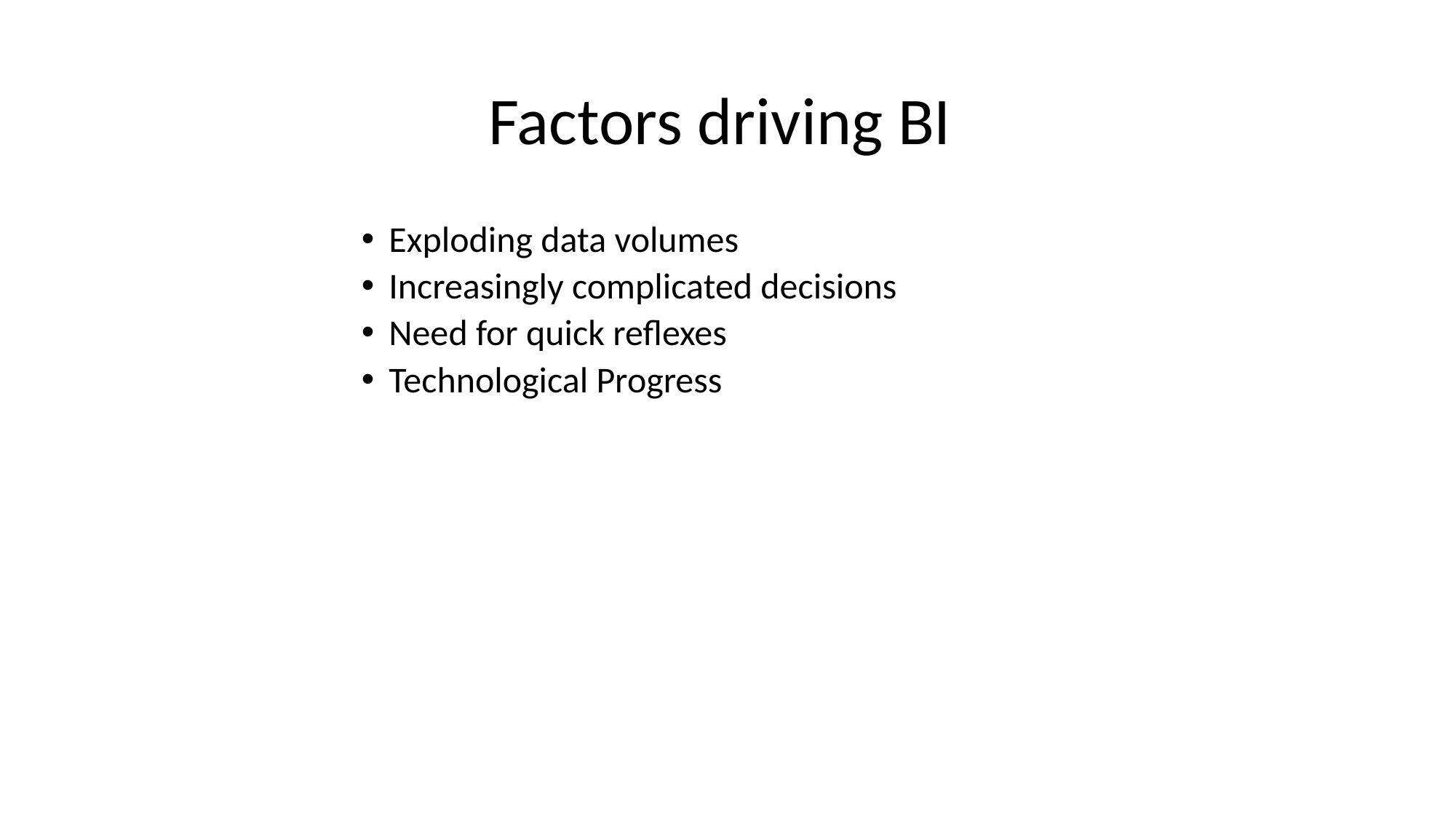

# Factors driving BI

Exploding data volumes
Increasingly complicated decisions
Need for quick reflexes
Technological Progress